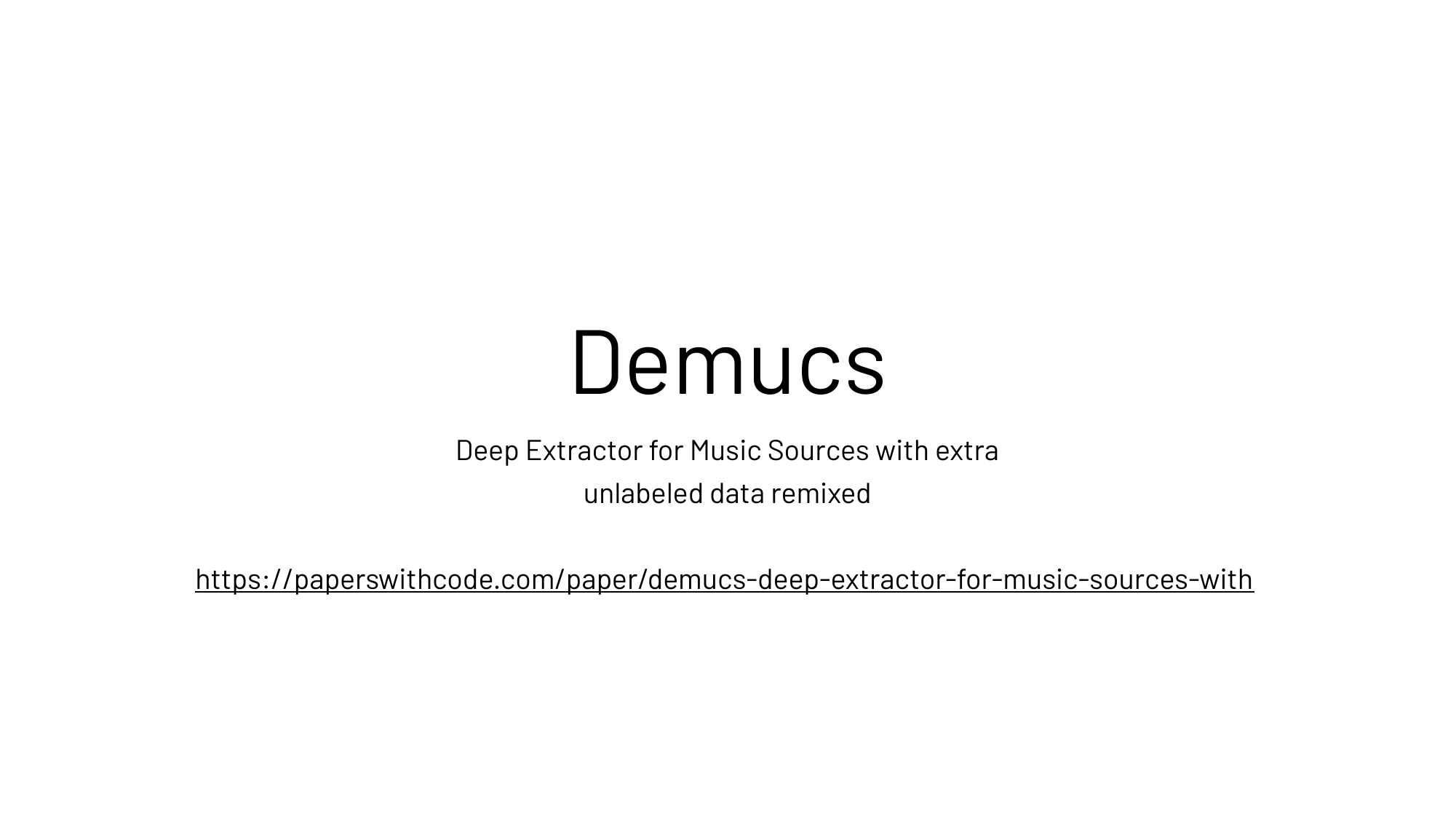

# Demucs
Deep Extractor for Music Sources with extra
unlabeled data remixed

https://paperswithcode.com/paper/demucs-deep-extractor-for-music-sources-with